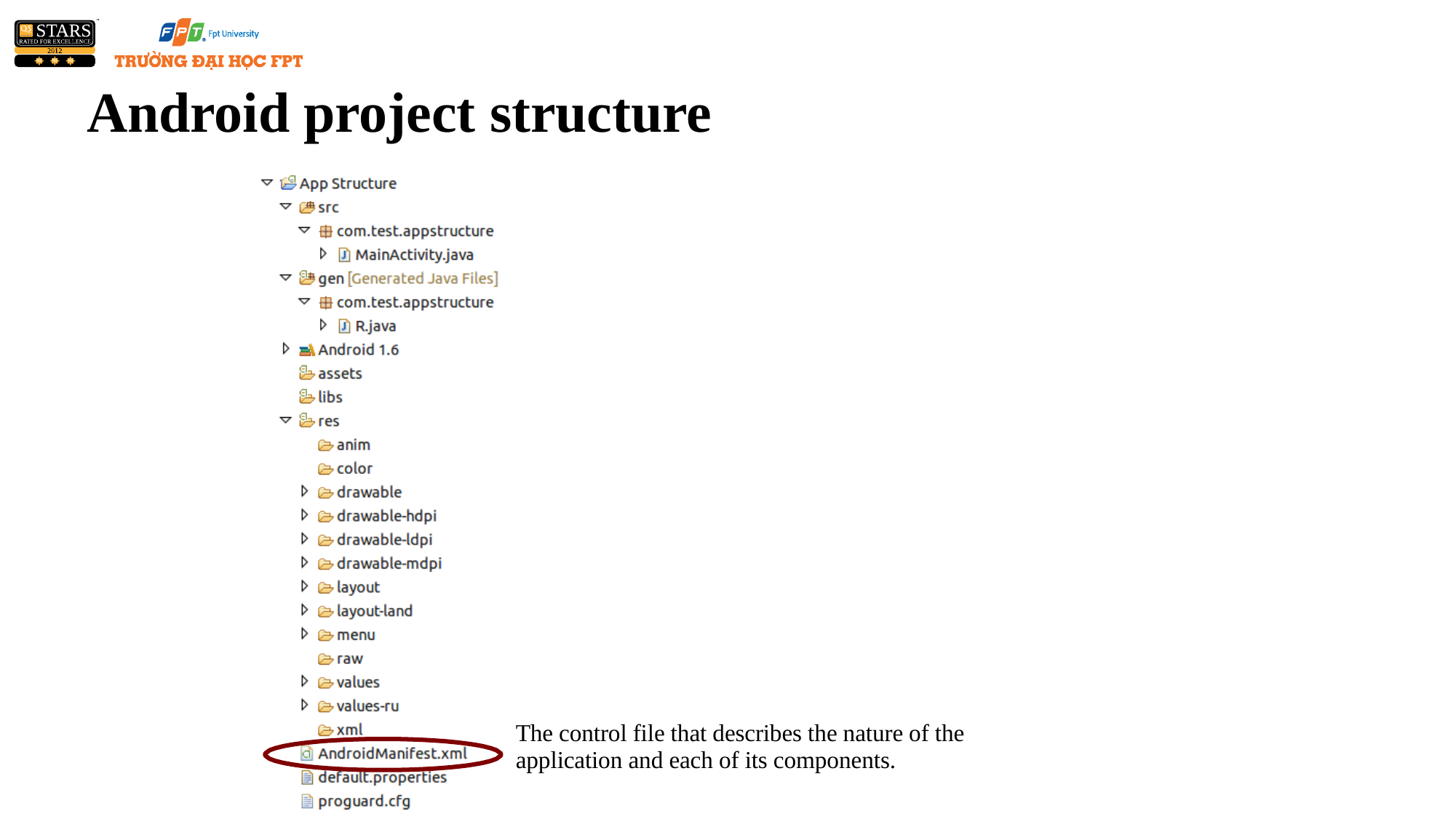

# Android project structure

The control file that describes the nature of the  application and each of its components.